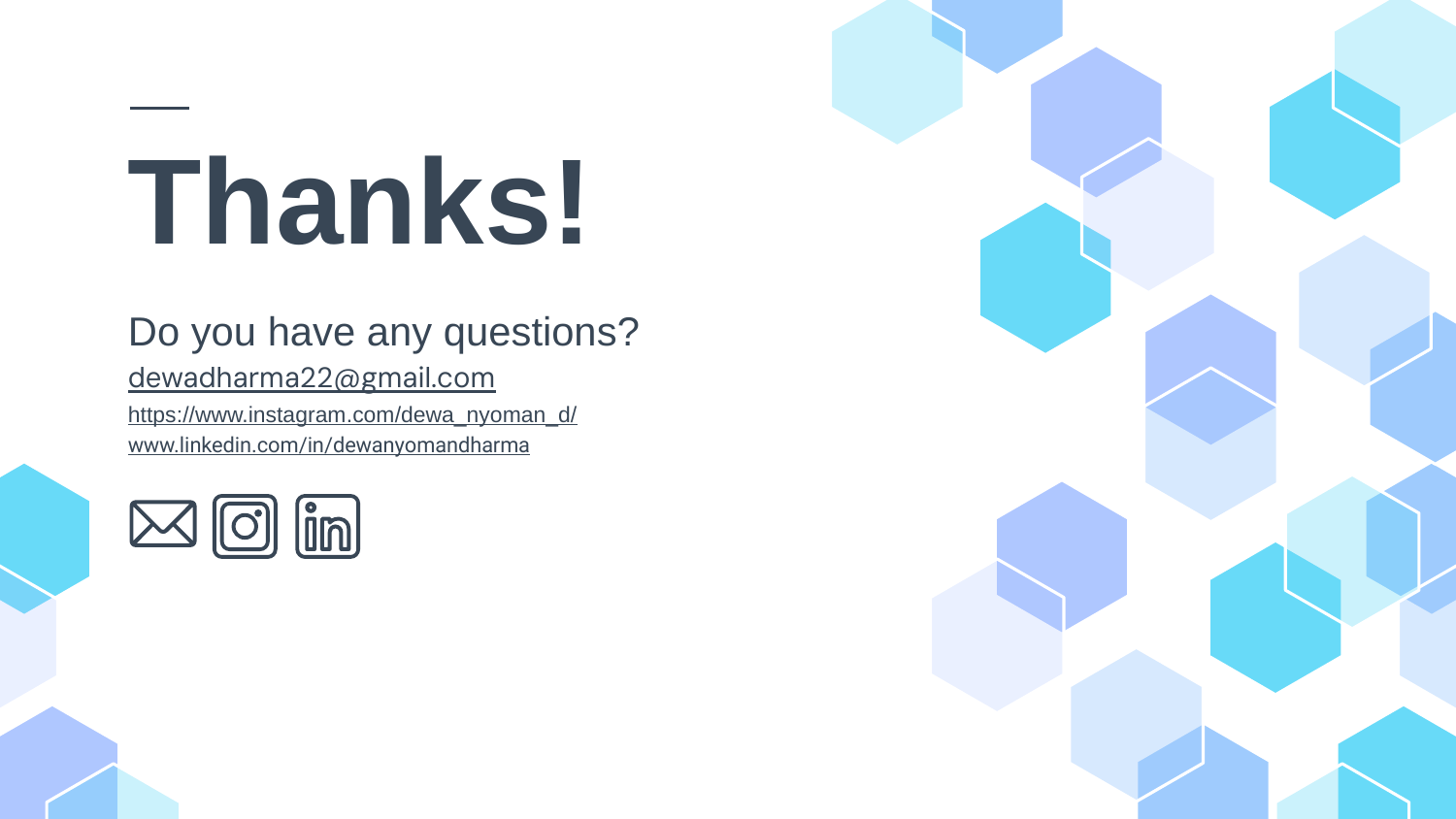

Thanks!

Do you have any questions?
dewadharma22@gmail.com
https://www.instagram.com/dewa_nyoman_d/
www.linkedin.com/in/dewanyomandharma